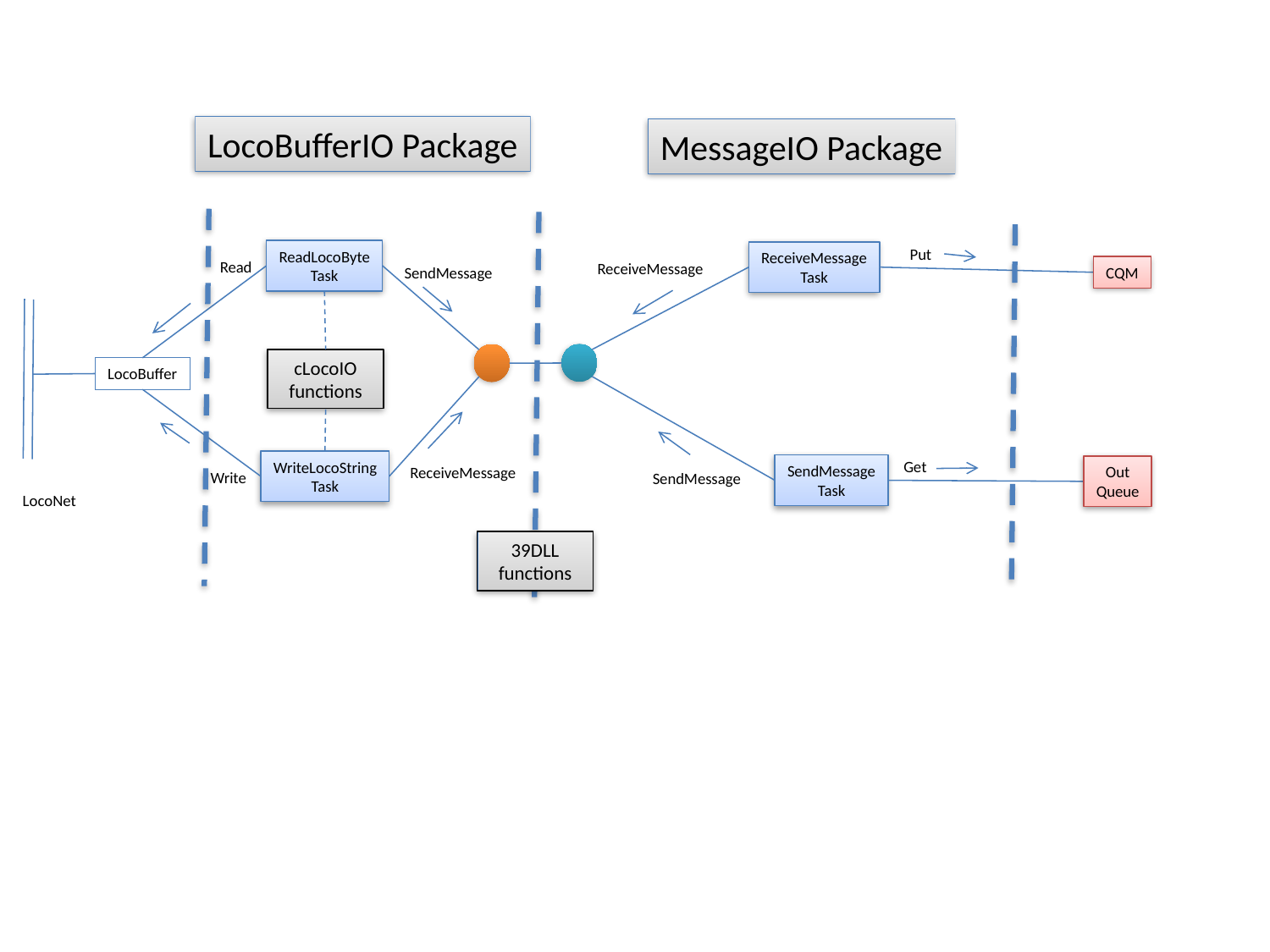

LocoBufferIO Package
MessageIO Package
Put
ReadLocoByte
Task
ReceiveMessage
Task
Read
ReceiveMessage
CQM
SendMessage

cLocoIO
functions
LocoBuffer
Get
WriteLocoString
Task
SendMessage
Task
Out
Queue
ReceiveMessage
Write
SendMessage
LocoNet
39DLL
functions